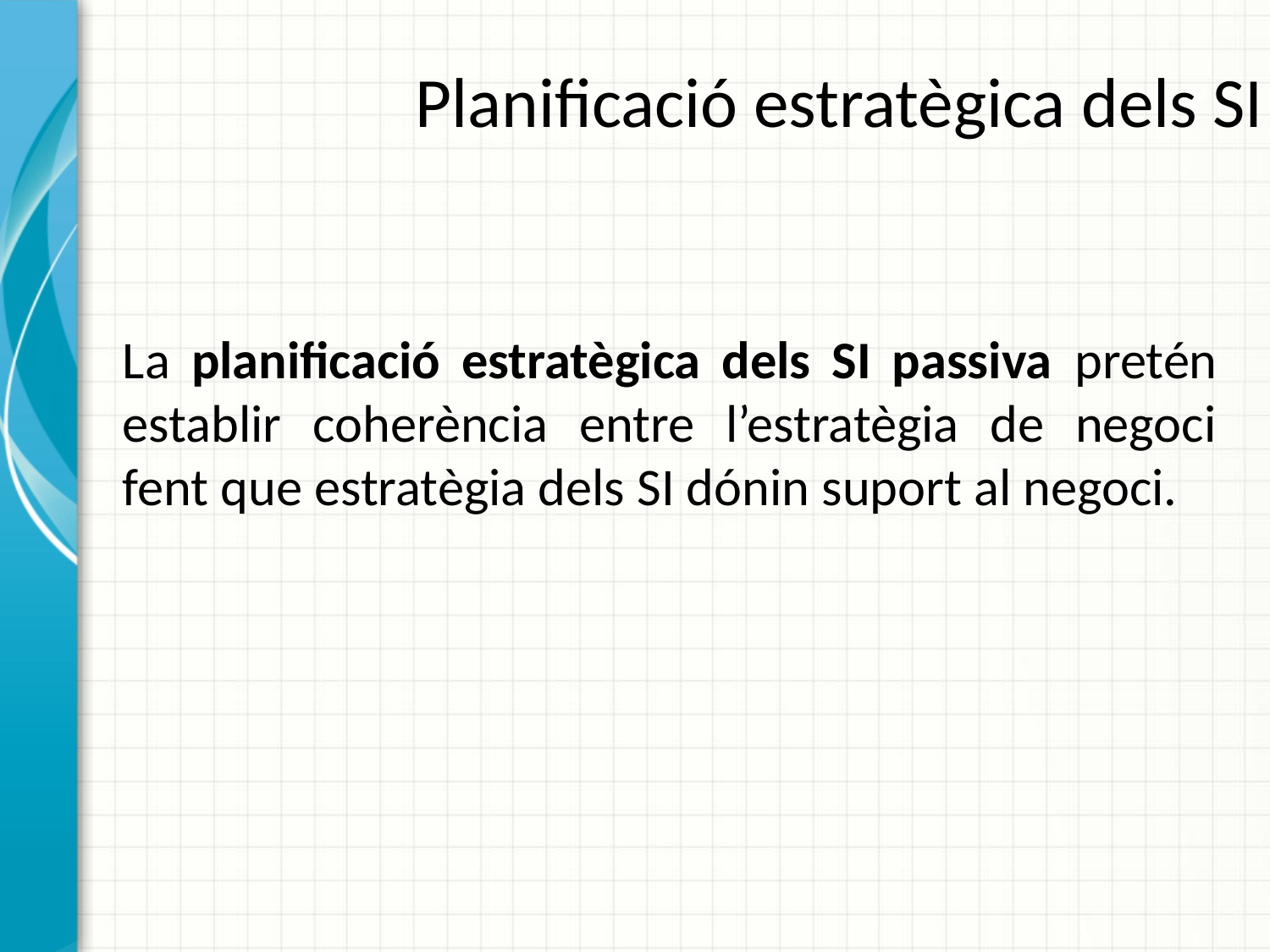

# Planificació estratègica dels SI
La planificació estratègica dels SI passiva pretén establir coherència entre l’estratègia de negoci fent que estratègia dels SI dónin suport al negoci.